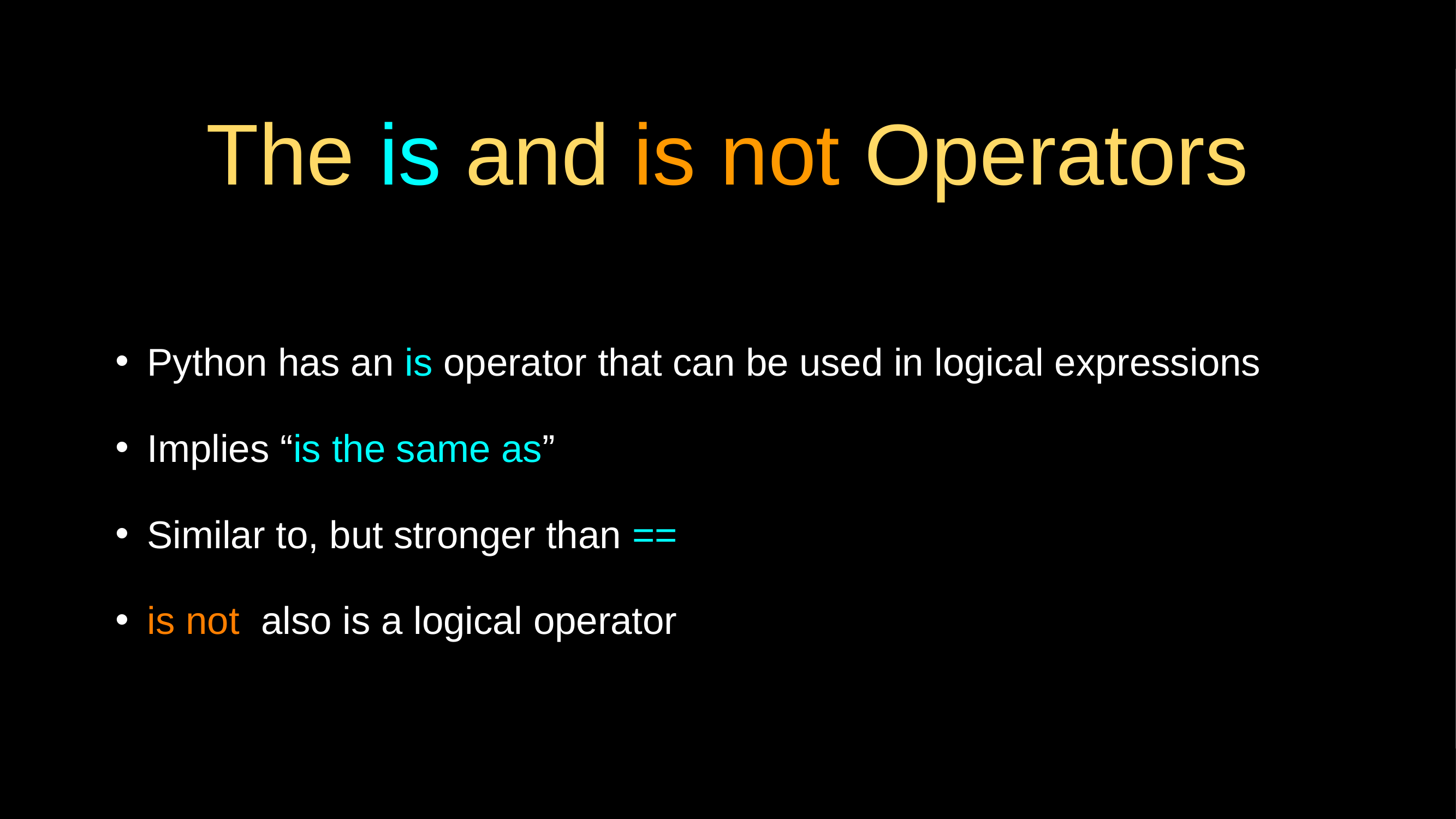

# The is and is not Operators
Python has an is operator that can be used in logical expressions
Implies “is the same as”
Similar to, but stronger than ==
is not  also is a logical operator